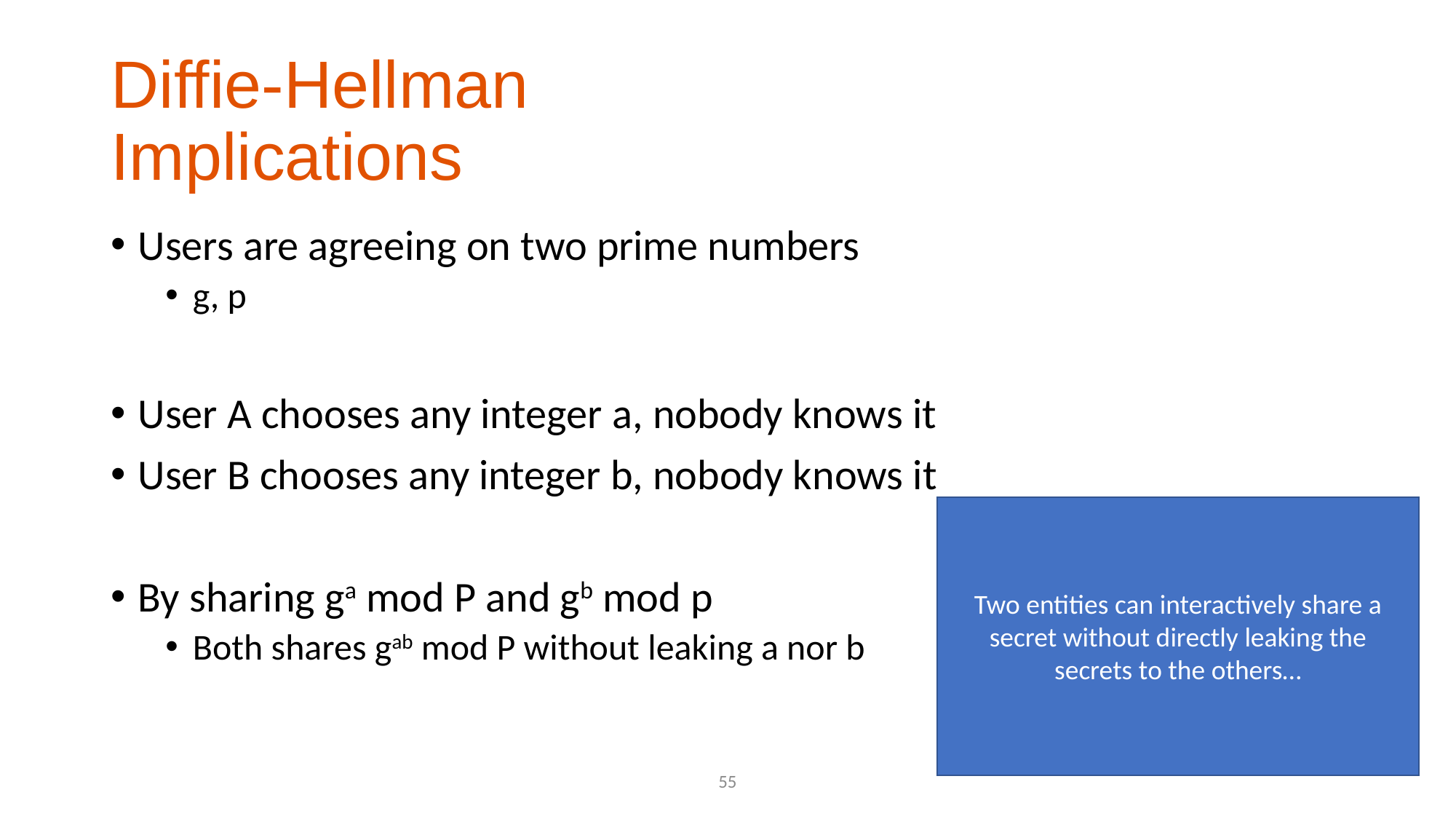

# Diffie-Hellman Implications
Users are agreeing on two prime numbers
g, p

User A chooses any integer a, nobody knows it
User B chooses any integer b, nobody knows it

By sharing ga mod P and gb mod p
Both shares gab mod P without leaking a nor b
Two entities can interactively share a secret without directly leaking the secrets to the others…
55